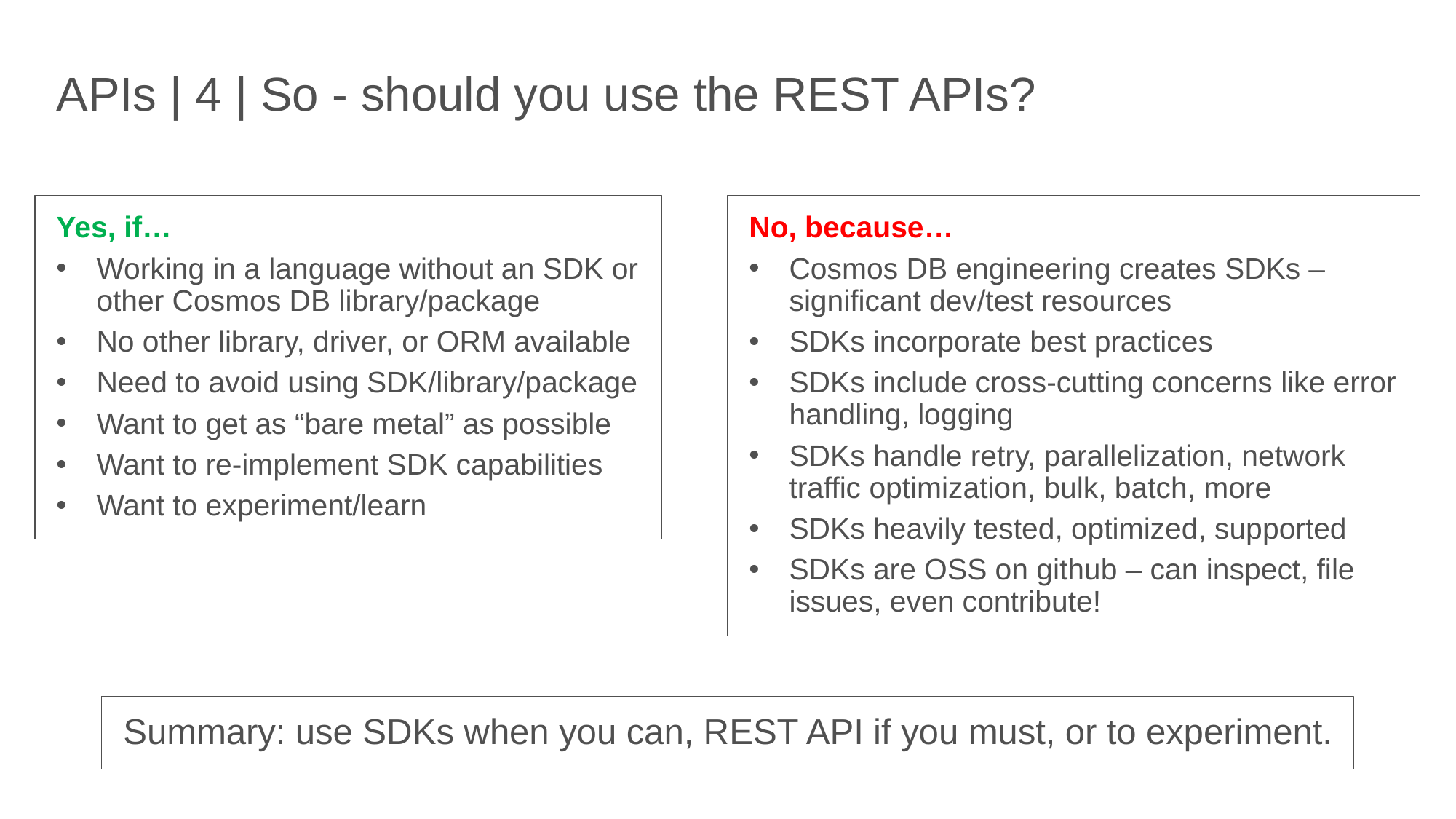

APIs | 4 | So - should you use the REST APIs?
Yes, if…
Working in a language without an SDK or other Cosmos DB library/package
No other library, driver, or ORM available
Need to avoid using SDK/library/package
Want to get as “bare metal” as possible
Want to re-implement SDK capabilities
Want to experiment/learn
No, because…
Cosmos DB engineering creates SDKs – significant dev/test resources
SDKs incorporate best practices
SDKs include cross-cutting concerns like error handling, logging
SDKs handle retry, parallelization, network traffic optimization, bulk, batch, more
SDKs heavily tested, optimized, supported
SDKs are OSS on github – can inspect, file issues, even contribute!
Summary: use SDKs when you can, REST API if you must, or to experiment.